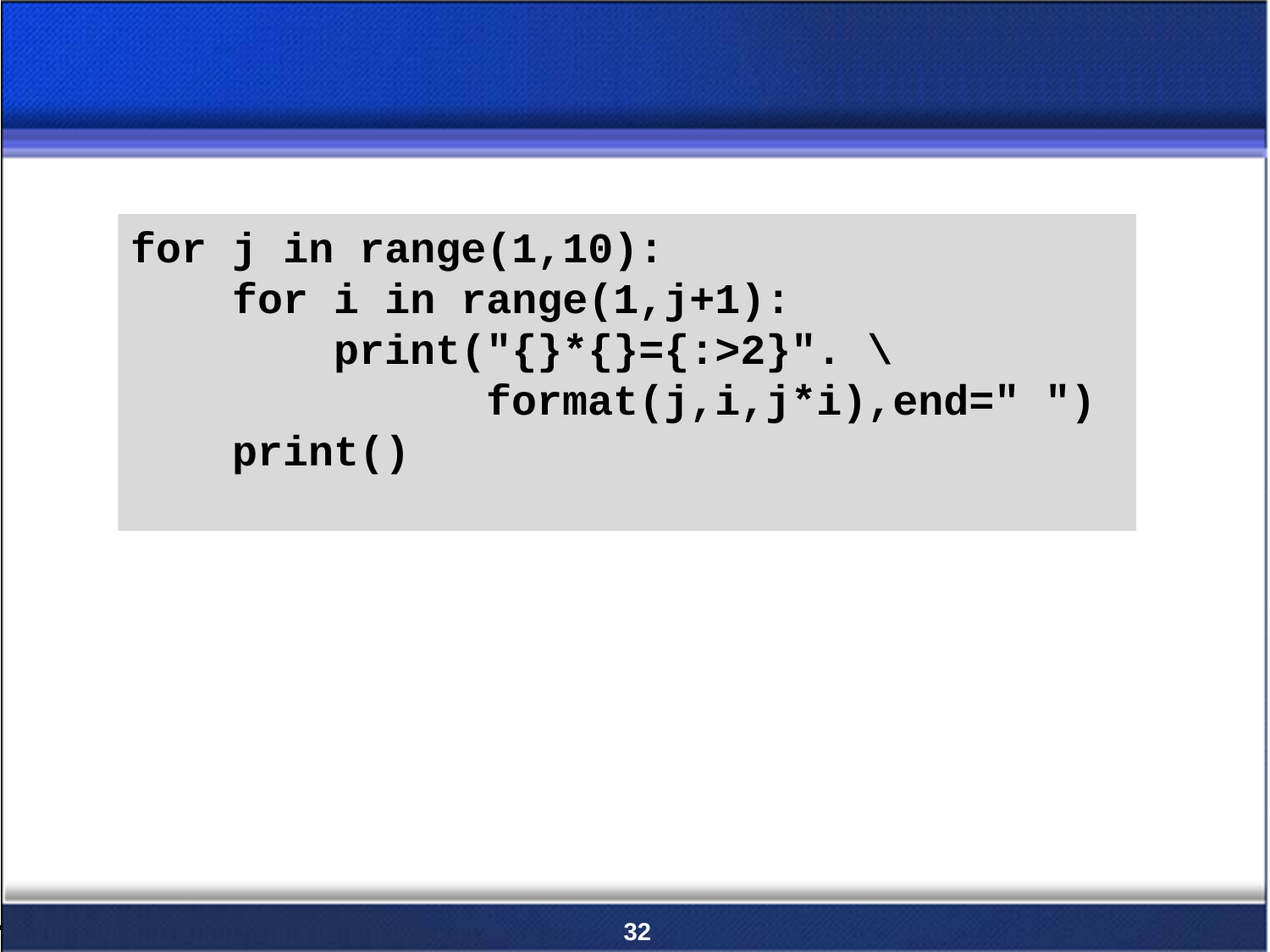

for j in range(1,10):
    for i in range(1,j+1):
        print("{}*{}={:>2}". \
              format(j,i,j*i),end=" ")
    print()

32